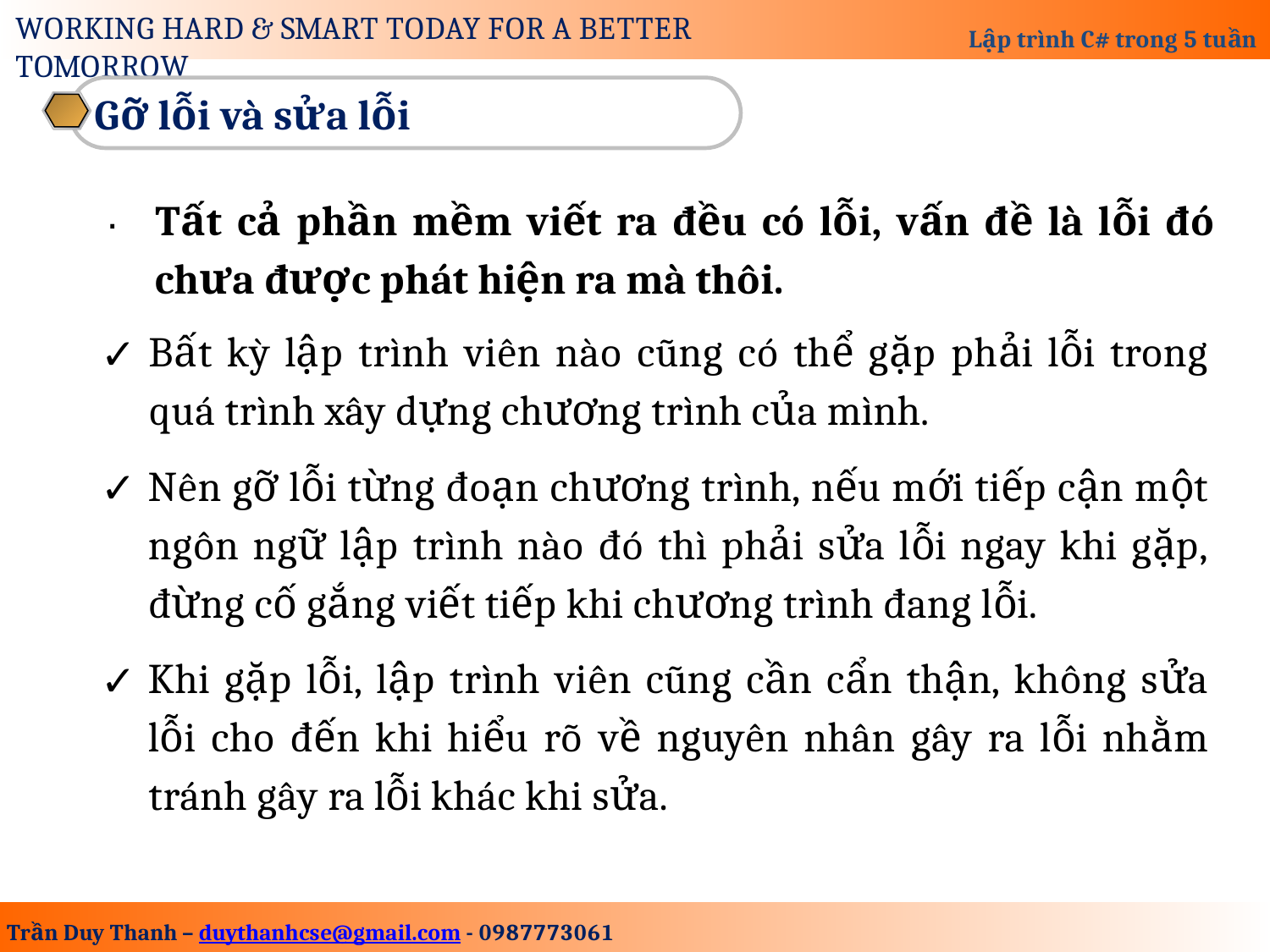

Gỡ lỗi và sửa lỗi

Tất cả phần mềm viết ra đều có lỗi, vấn đề là lỗi đó chưa được phát hiện ra mà thôi.
Bất kỳ lập trình viên nào cũng có thể gặp phải lỗi trong quá trình xây dựng chương trình của mình.
Nên gỡ lỗi từng đoạn chương trình, nếu mới tiếp cận một ngôn ngữ lập trình nào đó thì phải sửa lỗi ngay khi gặp, đừng cố gắng viết tiếp khi chương trình đang lỗi.
Khi gặp lỗi, lập trình viên cũng cần cẩn thận, không sửa lỗi cho đến khi hiểu rõ về nguyên nhân gây ra lỗi nhằm tránh gây ra lỗi khác khi sửa.